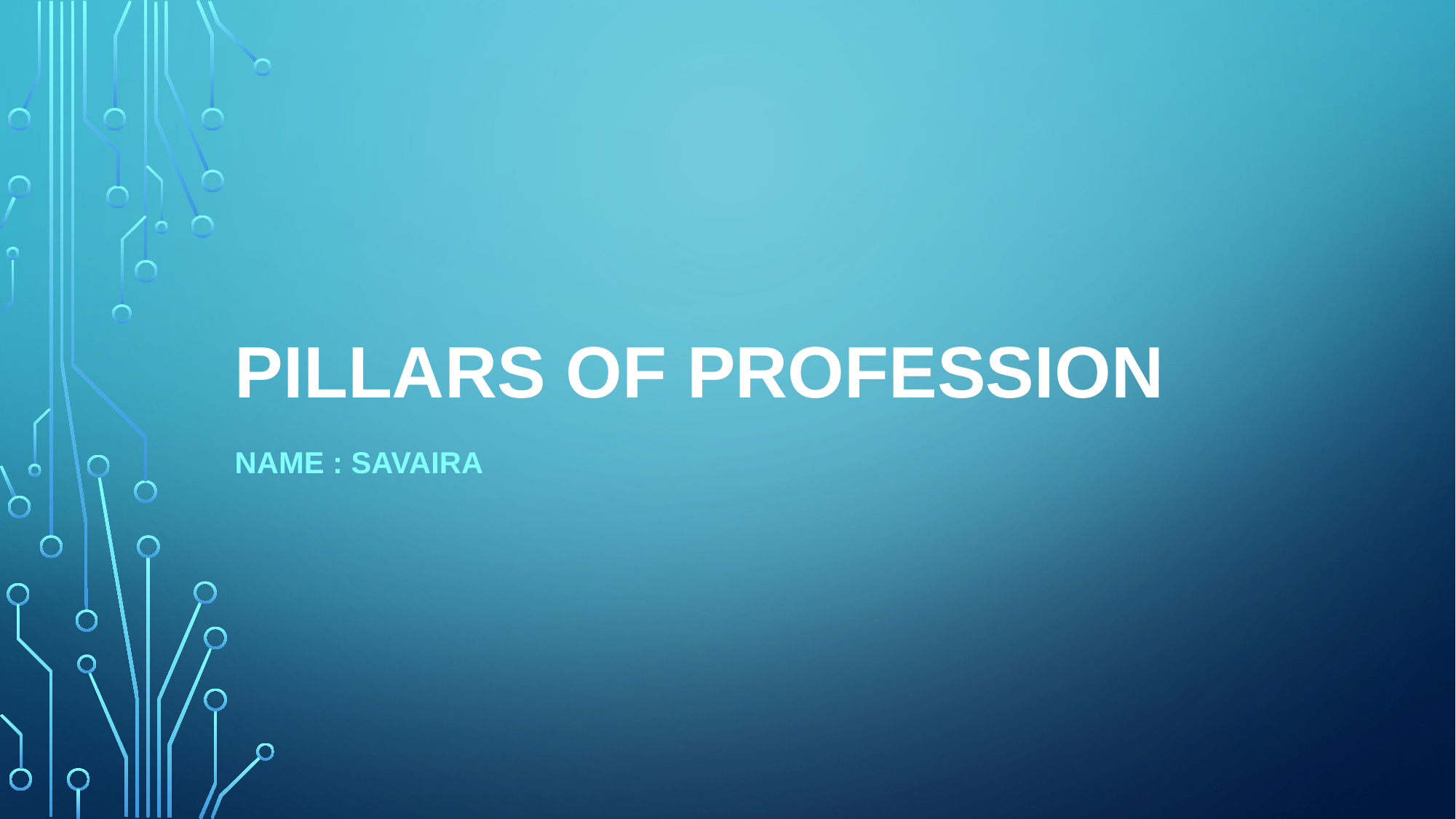

# Pillars of profession
Name : savaira